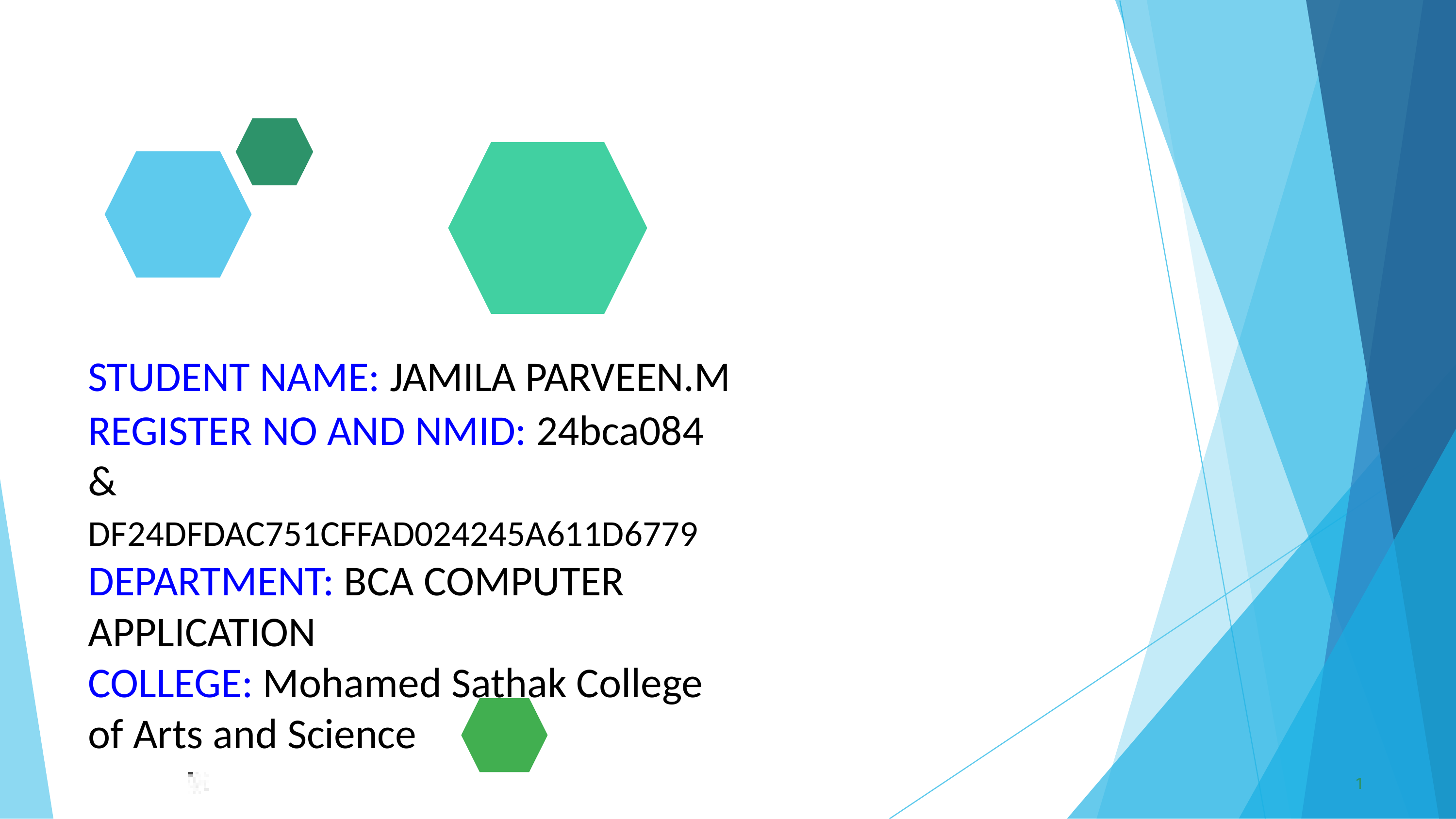

STUDENT NAME: JAMILA PARVEEN.M
REGISTER NO AND NMID: 24bca084 &
DF24DFDAC751CFFAD024245A611D6779
DEPARTMENT: BCA COMPUTER APPLICATION
COLLEGE: Mohamed Sathak College of Arts and Science
1